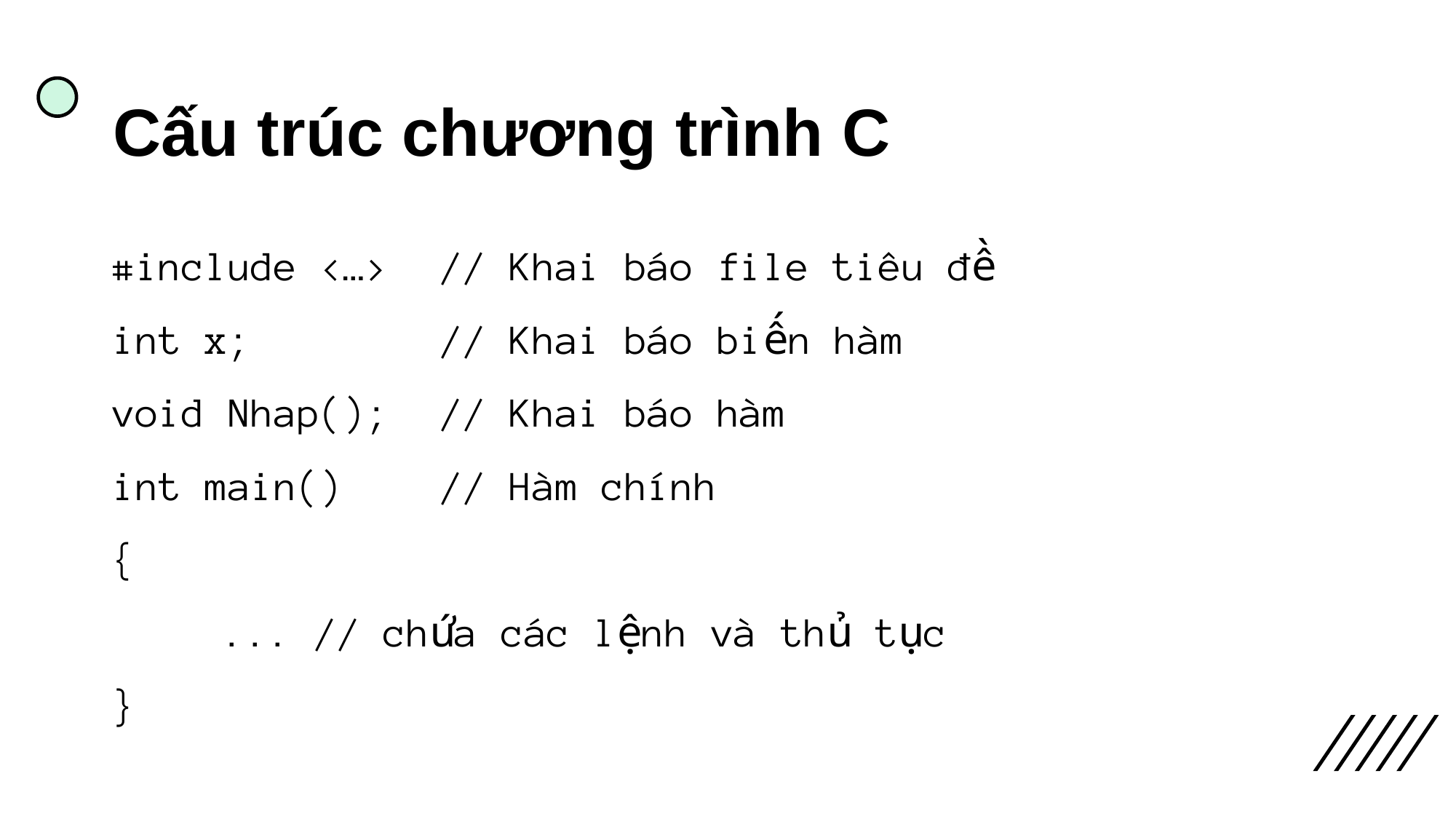

# Cấu trúc chương trình C
#include <…>	// Khai báo file tiêu đề
int x;		// Khai báo biến hàm
void Nhap();	// Khai báo hàm
int main()	// Hàm chính
{
	... // chứa các lệnh và thủ tục
}